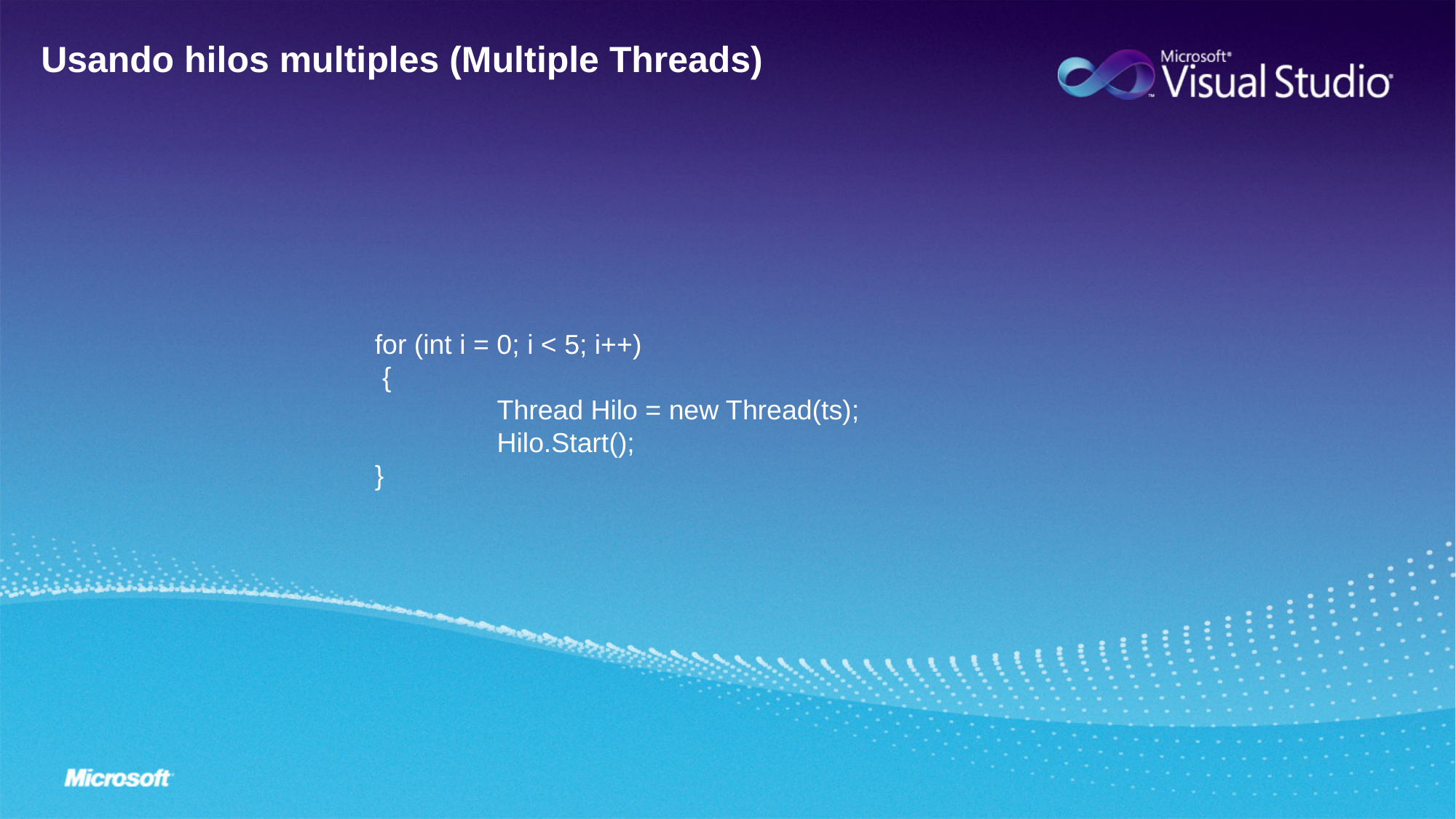

Usando hilos multiples (Multiple Threads)
for (int i = 0; i < 5; i++)
 {
                Thread Hilo = new Thread(ts);
                Hilo.Start();
}